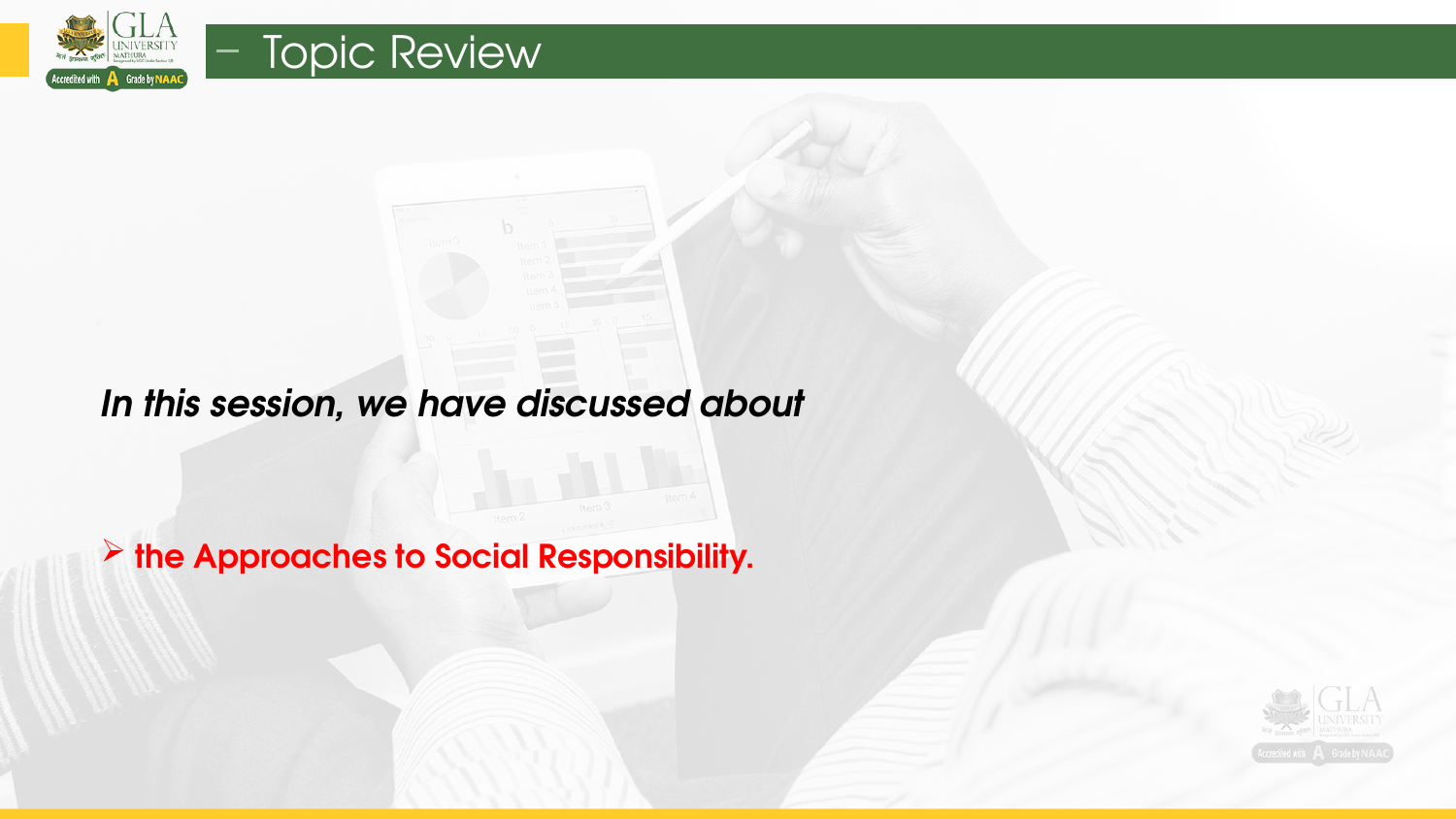

Topic Review
In this session, we have discussed about

 the Approaches to Social Responsibility.